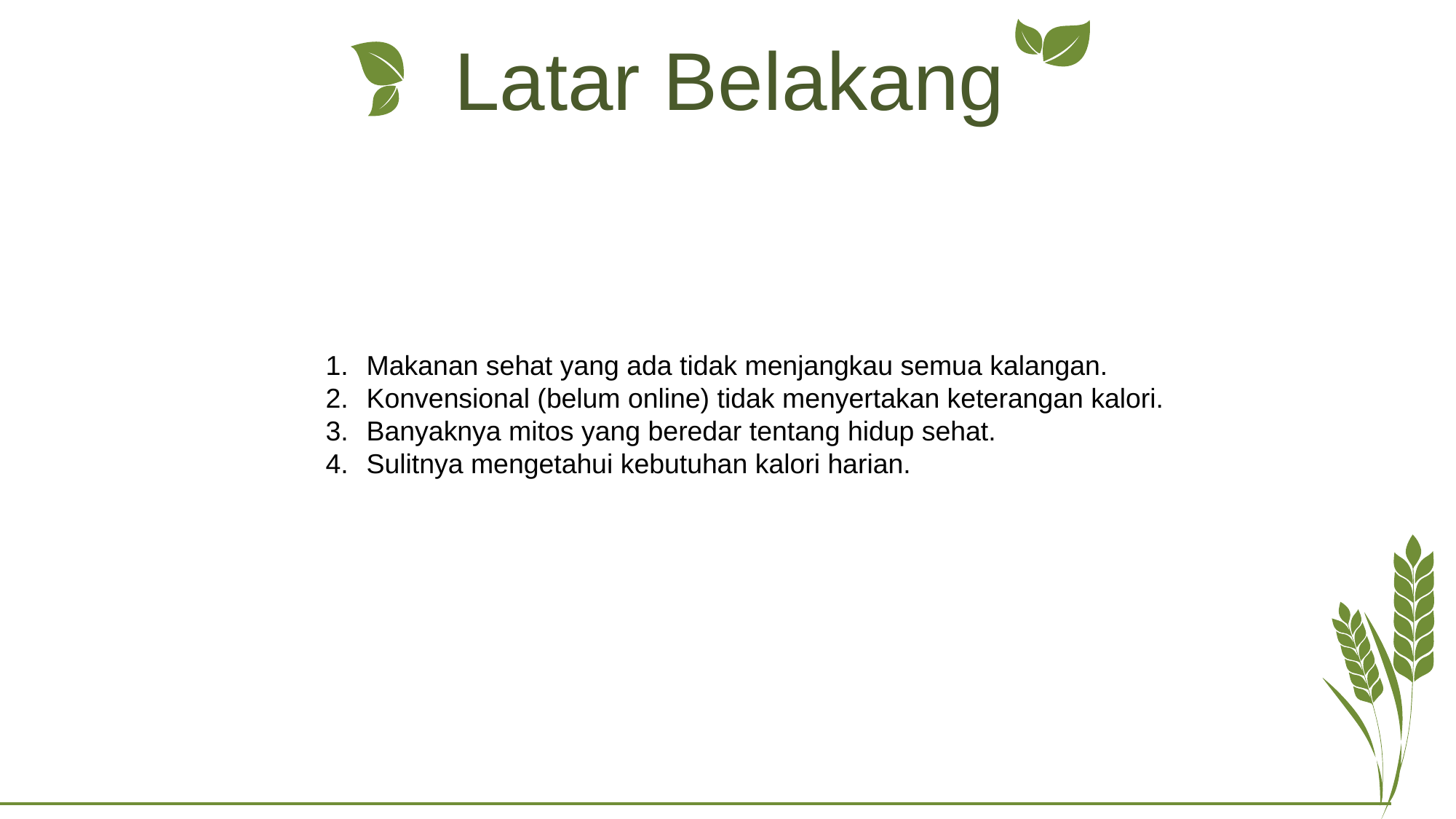

Latar Belakang

Makanan sehat yang ada tidak menjangkau semua kalangan.
Konvensional (belum online) tidak menyertakan keterangan kalori.
Banyaknya mitos yang beredar tentang hidup sehat.
Sulitnya mengetahui kebutuhan kalori harian.